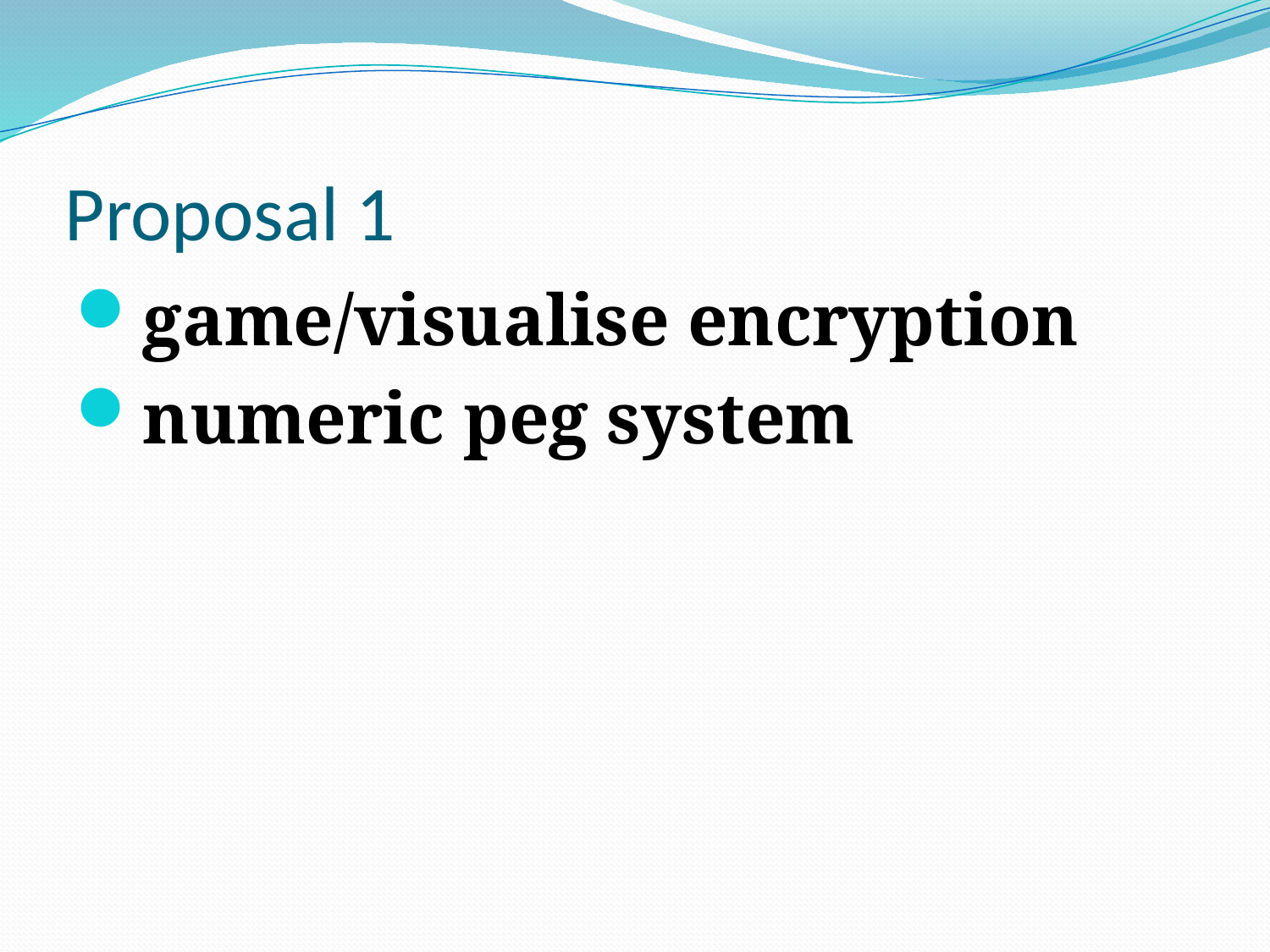

# Proposal 1
game/visualise encryption
numeric peg system